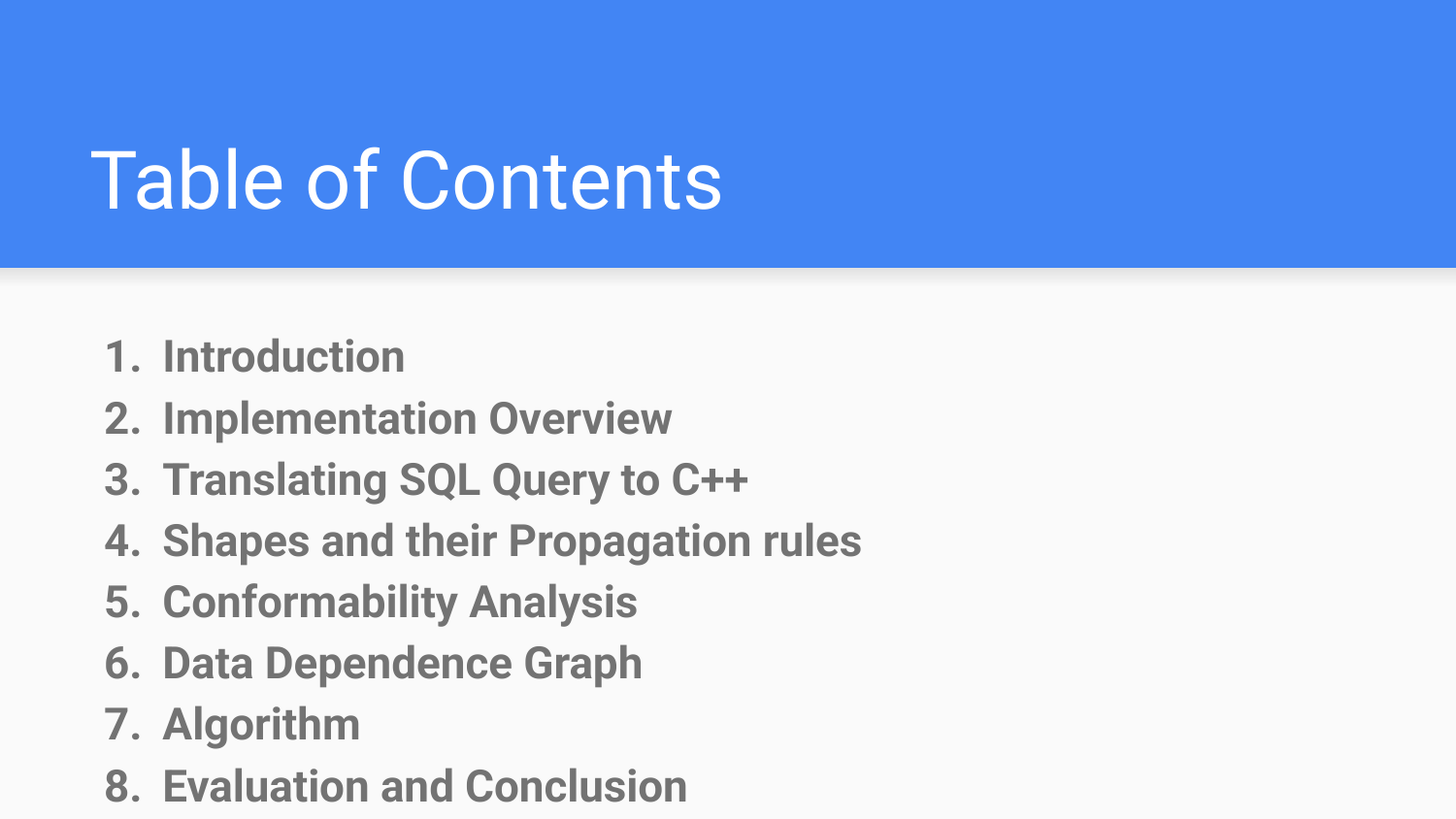

# Table of Contents
Introduction
Implementation Overview
Translating SQL Query to C++
Shapes and their Propagation rules
Conformability Analysis
Data Dependence Graph
Algorithm
Evaluation and Conclusion